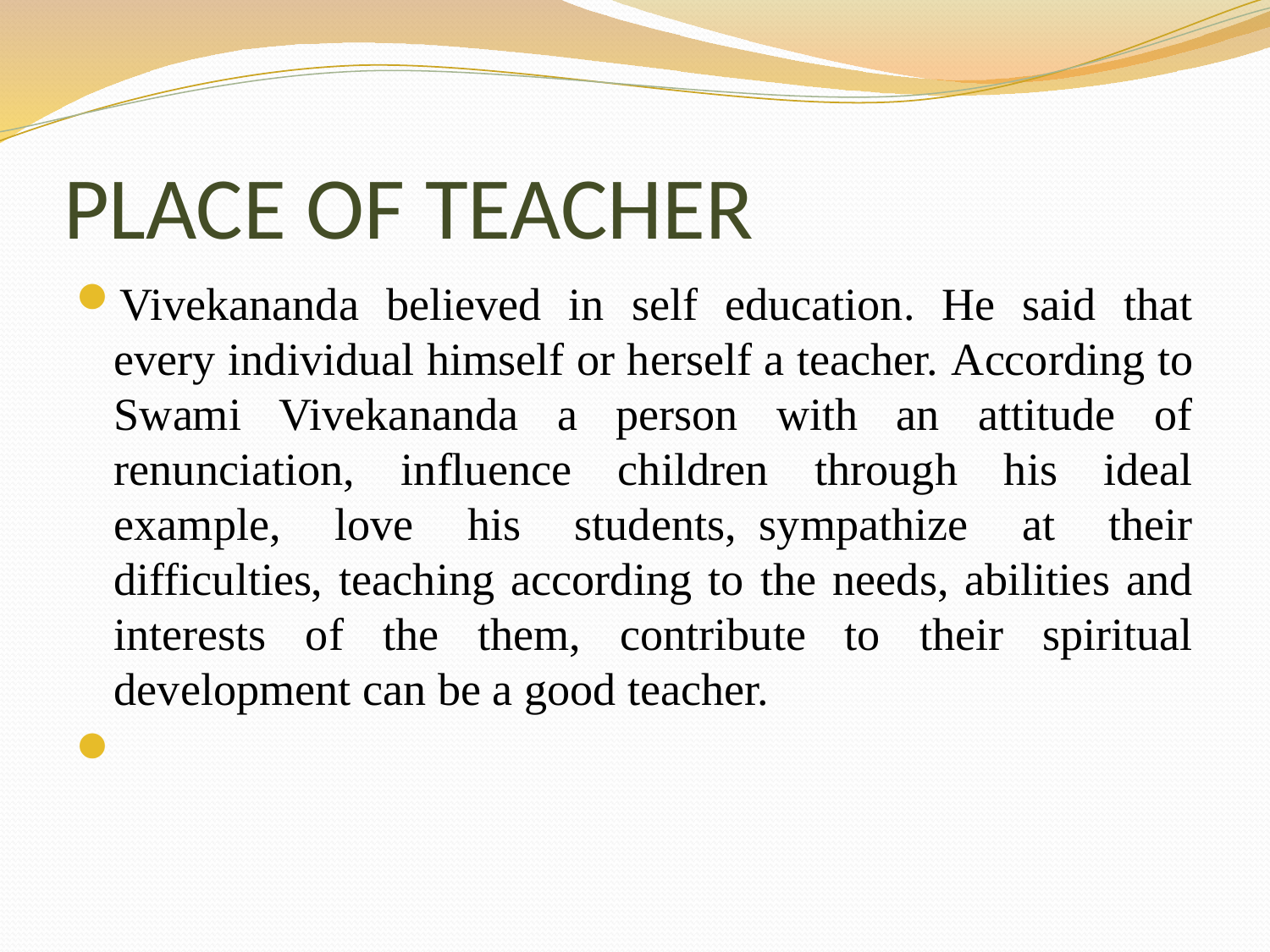

# PLACE OF TEACHER
Vivekananda believed in self education. He said that every individual himself or herself a teacher. According to Swami Vivekananda a person with an attitude of renunciation, influence children through his ideal example, love his students,  sympathize at their difficulties, teaching according to the needs, abilities and interests of the them, contribute to their spiritual development can be a good teacher.